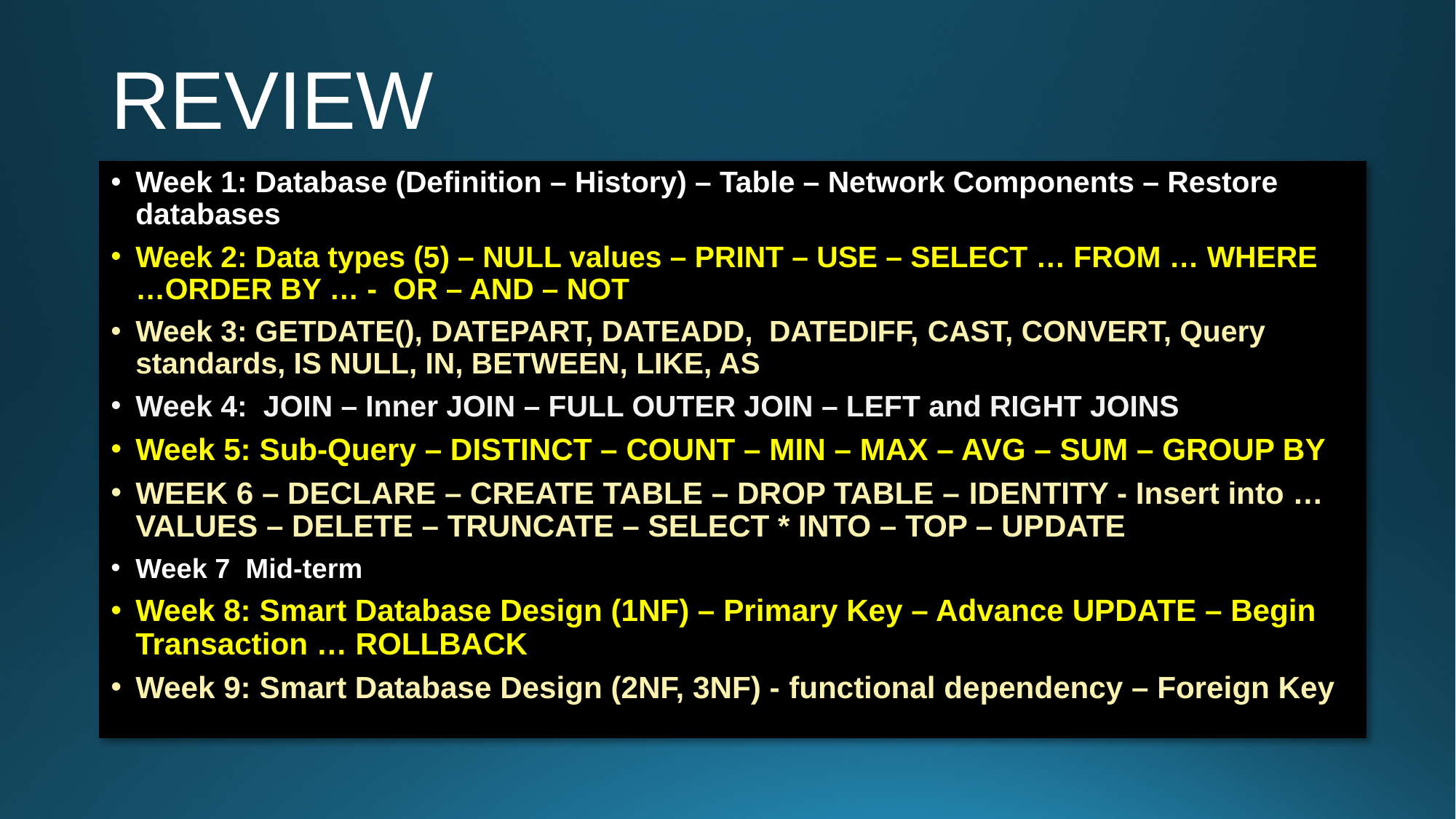

# REVIEW
Week 1: Database (Definition – History) – Table – Network Components – Restore databases
Week 2: Data types (5) – NULL values – PRINT – USE – SELECT … FROM … WHERE …ORDER BY … -  OR – AND – NOT
Week 3: GETDATE(), DATEPART, DATEADD,  DATEDIFF, CAST, CONVERT, Query standards, IS NULL, IN, BETWEEN, LIKE, AS
Week 4:  JOIN – Inner JOIN – FULL OUTER JOIN – LEFT and RIGHT JOINS
Week 5: Sub-Query – DISTINCT – COUNT – MIN – MAX – AVG – SUM – GROUP BY
WEEK 6 – DECLARE – CREATE TABLE – DROP TABLE – IDENTITY - Insert into … VALUES – DELETE – TRUNCATE – SELECT * INTO – TOP – UPDATE
Week 7  Mid-term
Week 8: Smart Database Design (1NF) – Primary Key – Advance UPDATE – Begin Transaction … ROLLBACK
Week 9: Smart Database Design (2NF, 3NF) - functional dependency – Foreign Key